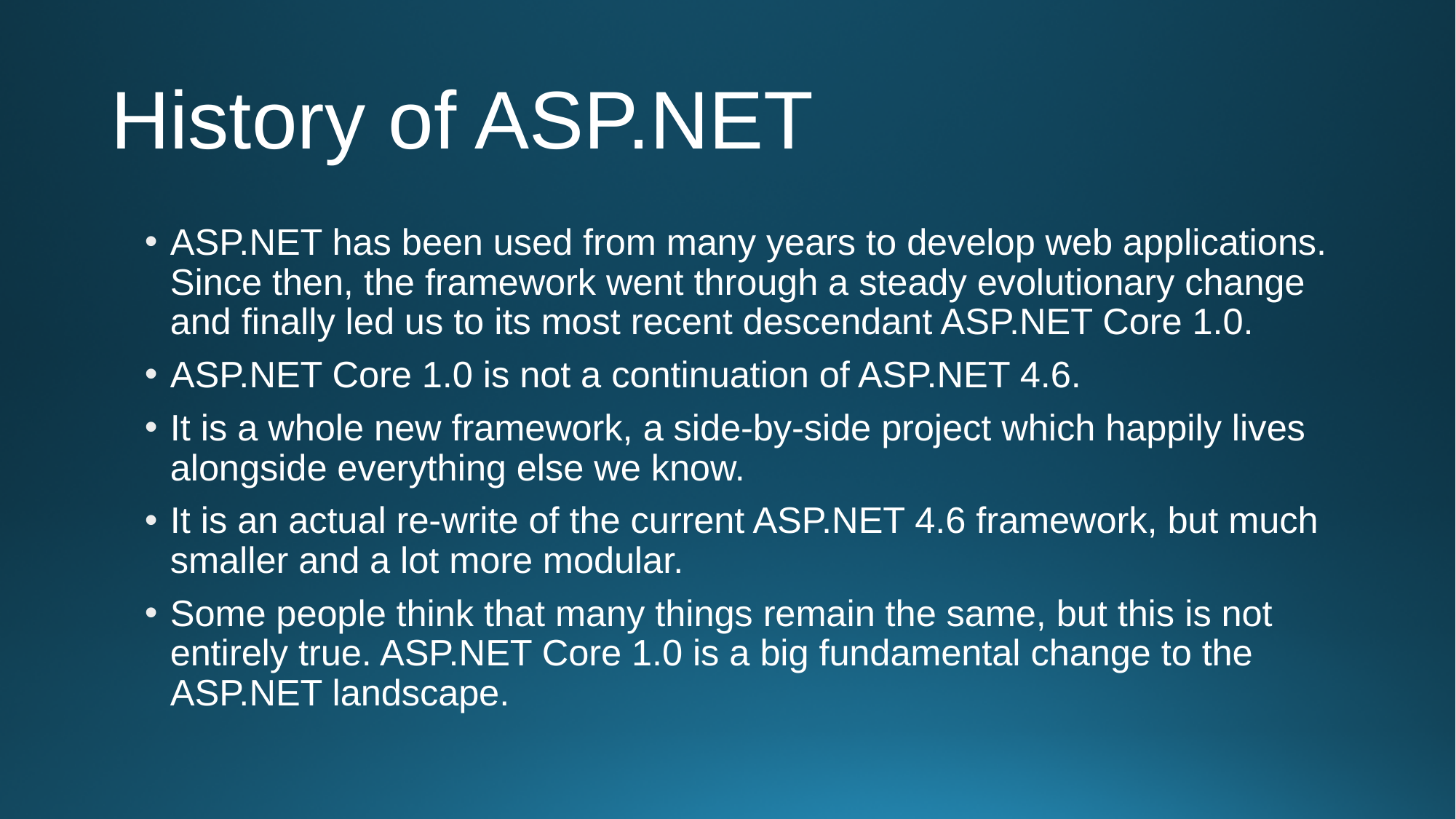

# History of ASP.NET
ASP.NET has been used from many years to develop web applications. Since then, the framework went through a steady evolutionary change and finally led us to its most recent descendant ASP.NET Core 1.0.
ASP.NET Core 1.0 is not a continuation of ASP.NET 4.6.
It is a whole new framework, a side-by-side project which happily lives alongside everything else we know.
It is an actual re-write of the current ASP.NET 4.6 framework, but much smaller and a lot more modular.
Some people think that many things remain the same, but this is not entirely true. ASP.NET Core 1.0 is a big fundamental change to the ASP.NET landscape.